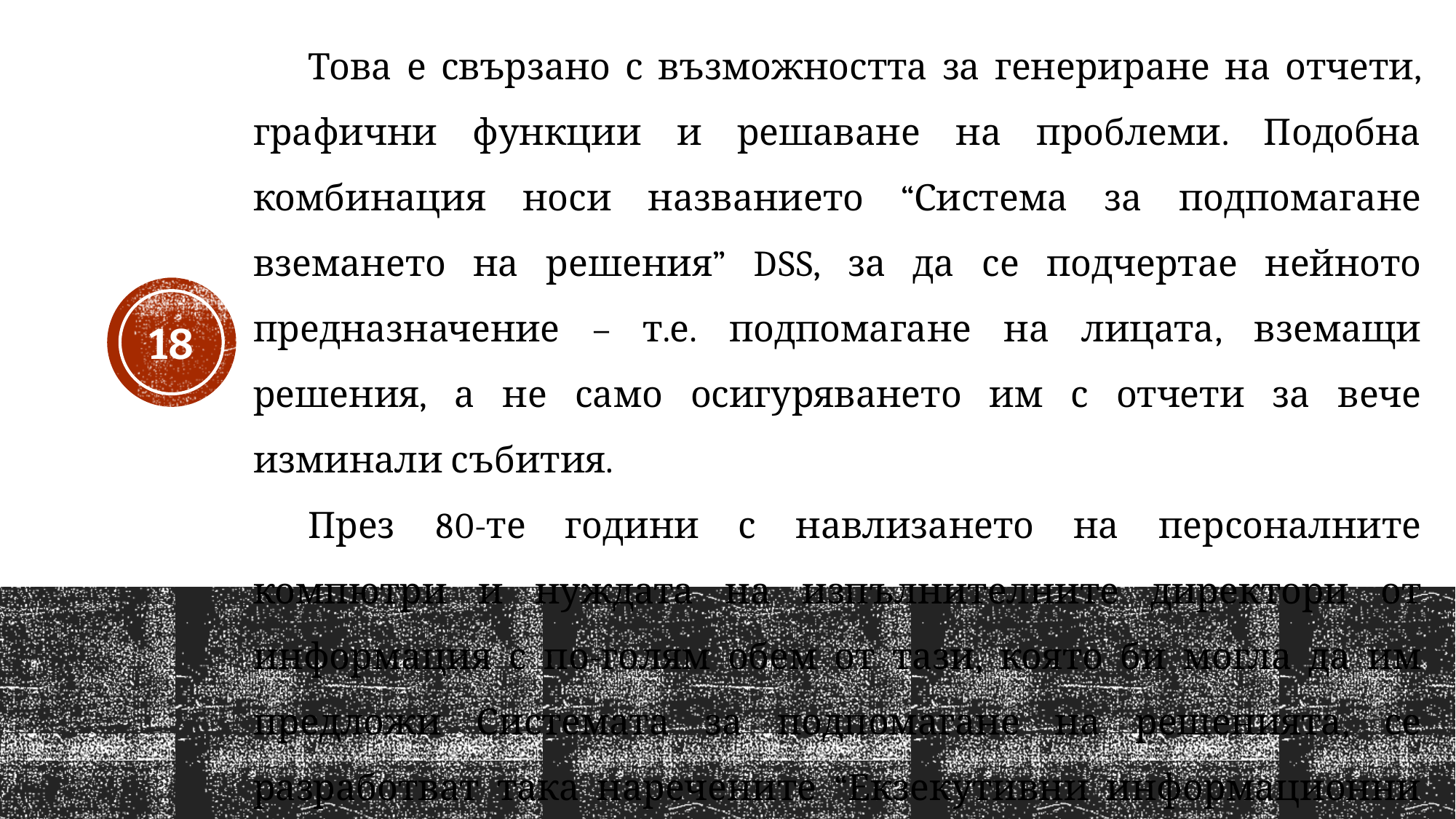

Това е свързано с възможността за генериране на отчети, графични функции и решаване на проблеми. Подобна комбинация носи названието “Система за подпомагане вземането на решения” DSS, за да се подчертае нейното предназначение – т.е. подпомагане на лицата, вземащи решения, а не само осигуряването им с отчети за вече изминали събития.
През 80-те години с навлизането на персоналните компютри и нуждата на изпълнителните директори от информация с по-голям обем от тази, която би могла да им предложи Системата за подпомагане на решенията, се разработват така наречените “Екзекутивни информационни системи” EIS.
18